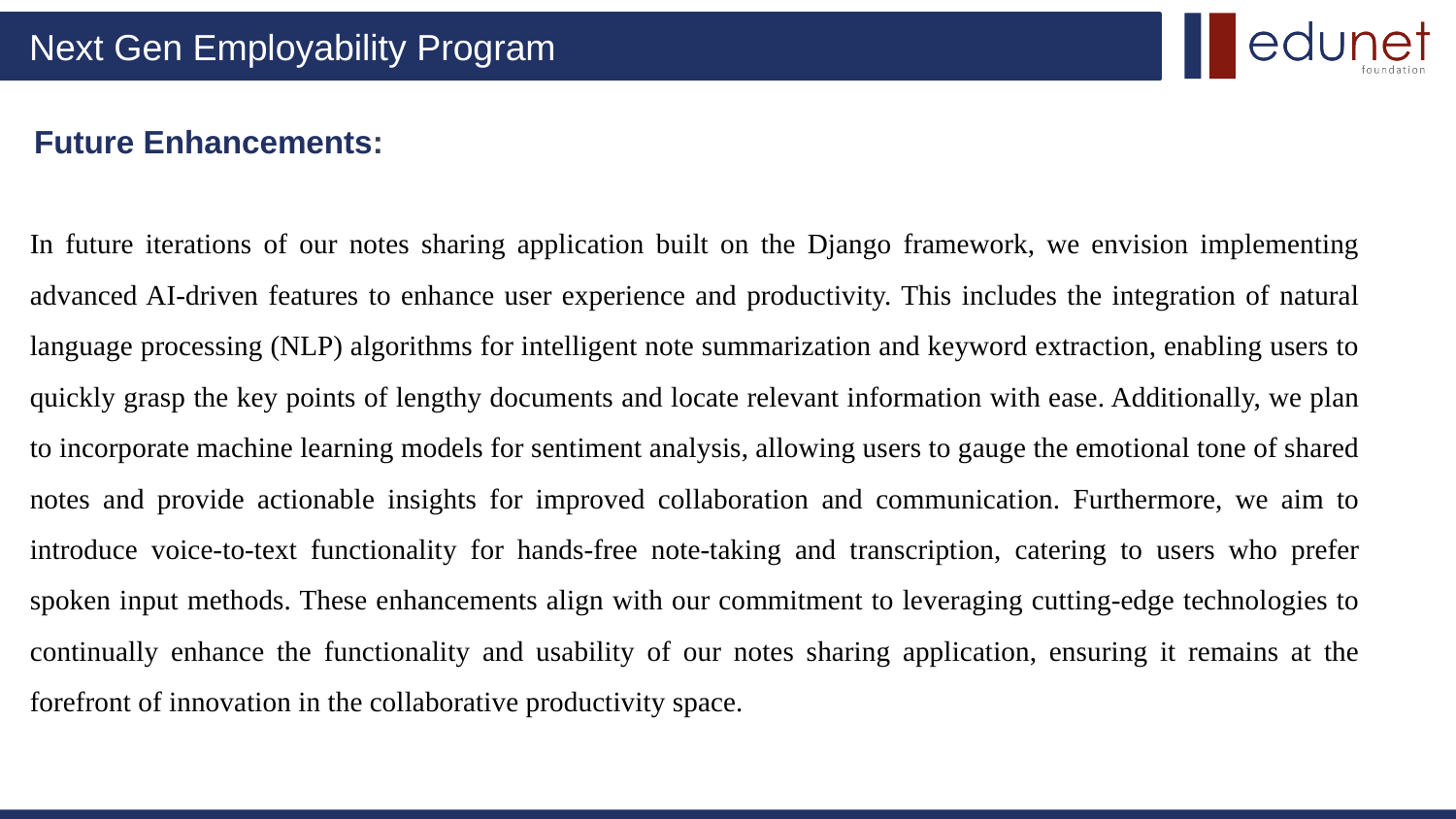

# Future Enhancements:
In future iterations of our notes sharing application built on the Django framework, we envision implementing advanced AI-driven features to enhance user experience and productivity. This includes the integration of natural language processing (NLP) algorithms for intelligent note summarization and keyword extraction, enabling users to quickly grasp the key points of lengthy documents and locate relevant information with ease. Additionally, we plan to incorporate machine learning models for sentiment analysis, allowing users to gauge the emotional tone of shared notes and provide actionable insights for improved collaboration and communication. Furthermore, we aim to introduce voice-to-text functionality for hands-free note-taking and transcription, catering to users who prefer spoken input methods. These enhancements align with our commitment to leveraging cutting-edge technologies to continually enhance the functionality and usability of our notes sharing application, ensuring it remains at the forefront of innovation in the collaborative productivity space.